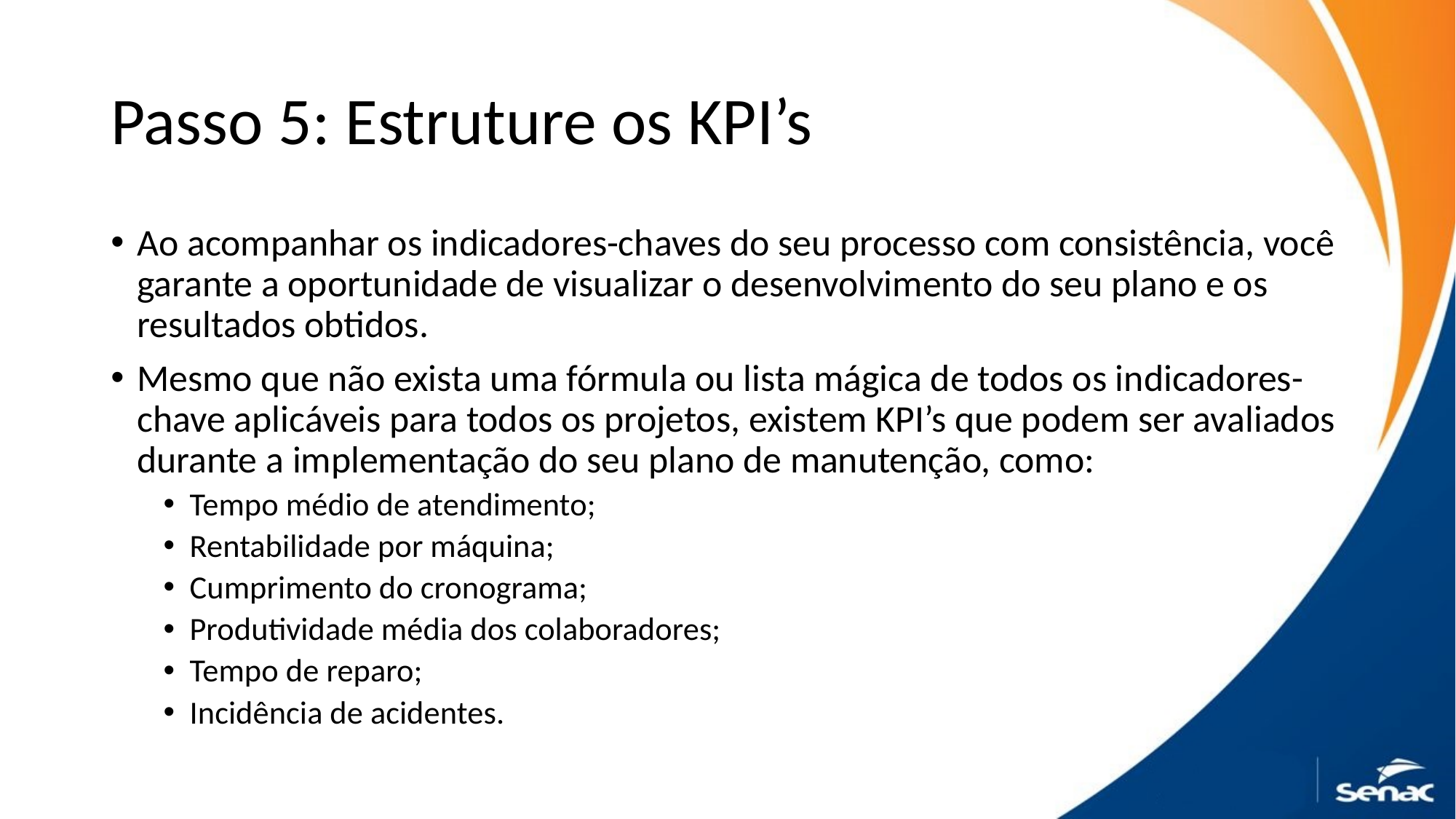

# Passo 5: Estruture os KPI’s
Ao acompanhar os indicadores-chaves do seu processo com consistência, você garante a oportunidade de visualizar o desenvolvimento do seu plano e os resultados obtidos.
Mesmo que não exista uma fórmula ou lista mágica de todos os indicadores-chave aplicáveis para todos os projetos, existem KPI’s que podem ser avaliados durante a implementação do seu plano de manutenção, como:
Tempo médio de atendimento;
Rentabilidade por máquina;
Cumprimento do cronograma;
Produtividade média dos colaboradores;
Tempo de reparo;
Incidência de acidentes.